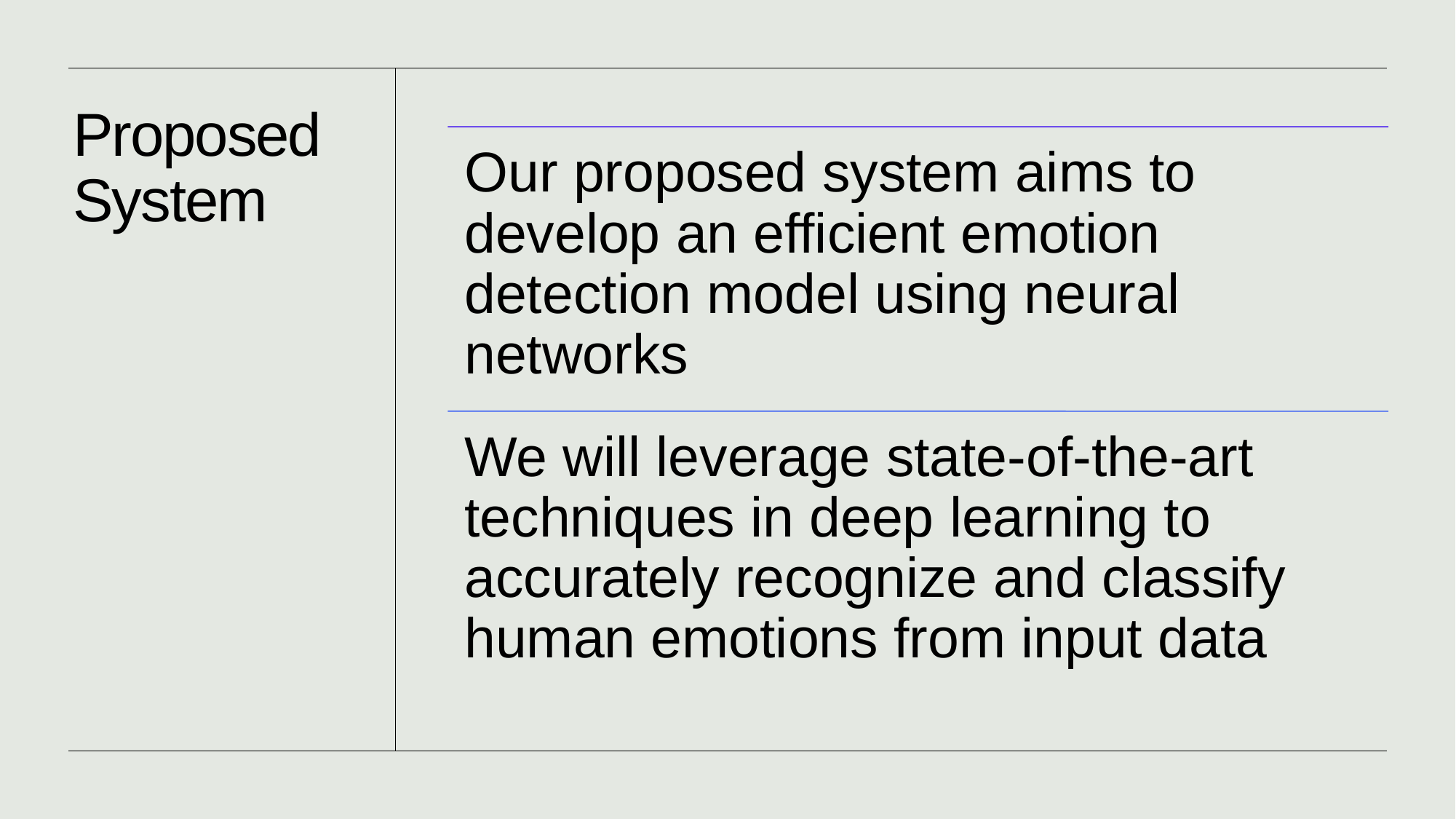

# Proposed System
Our proposed system aims to develop an efficient emotion detection model using neural networks
We will leverage state-of-the-art techniques in deep learning to accurately recognize and classify human emotions from input data